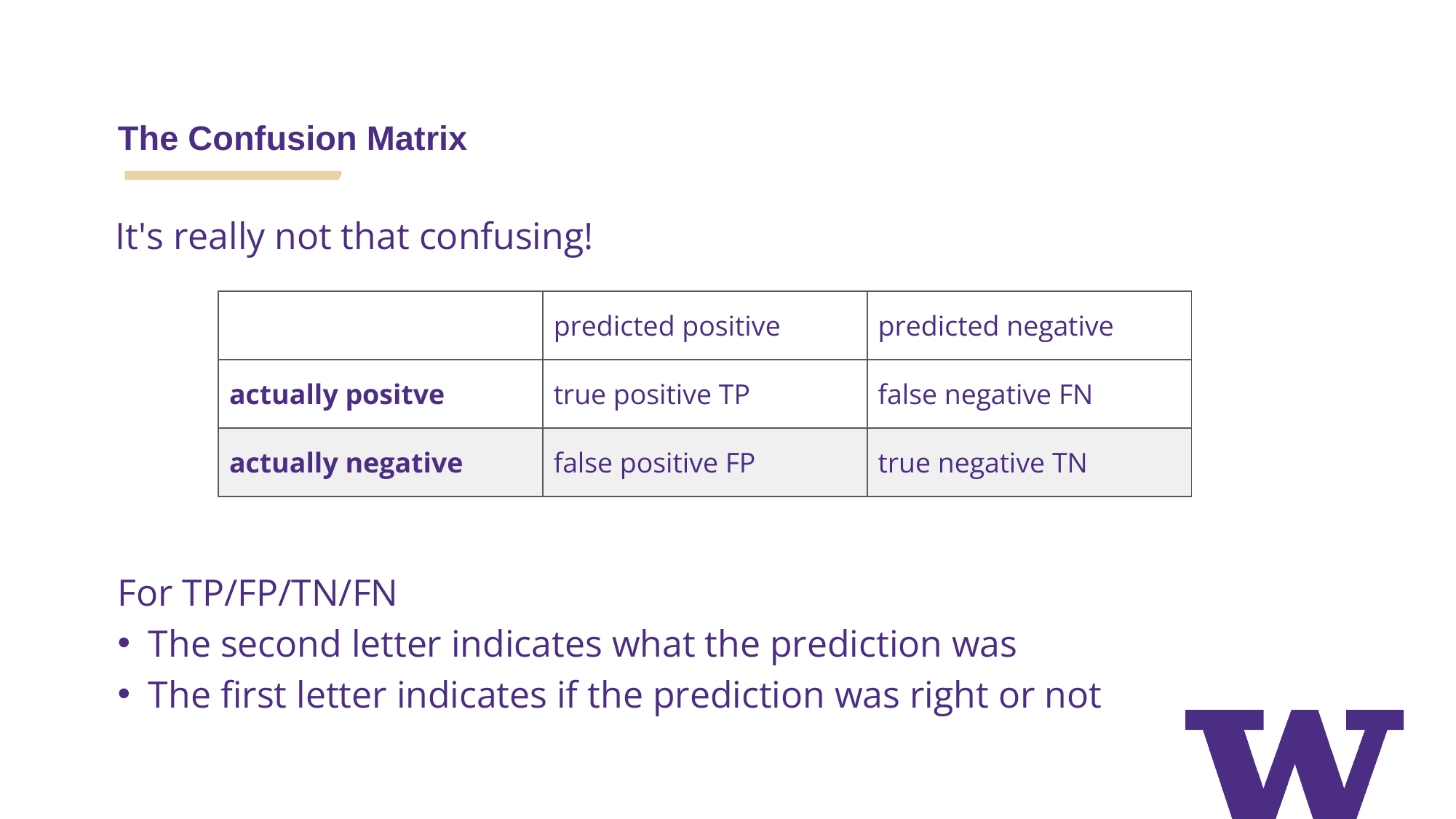

# The Confusion Matrix
It's really not that confusing!
|  | predicted positive | predicted negative |
| --- | --- | --- |
| actually positve | true positive TP | false negative FN |
| actually negative | false positive FP | true negative TN |
For TP/FP/TN/FN
The second letter indicates what the prediction was
The first letter indicates if the prediction was right or not